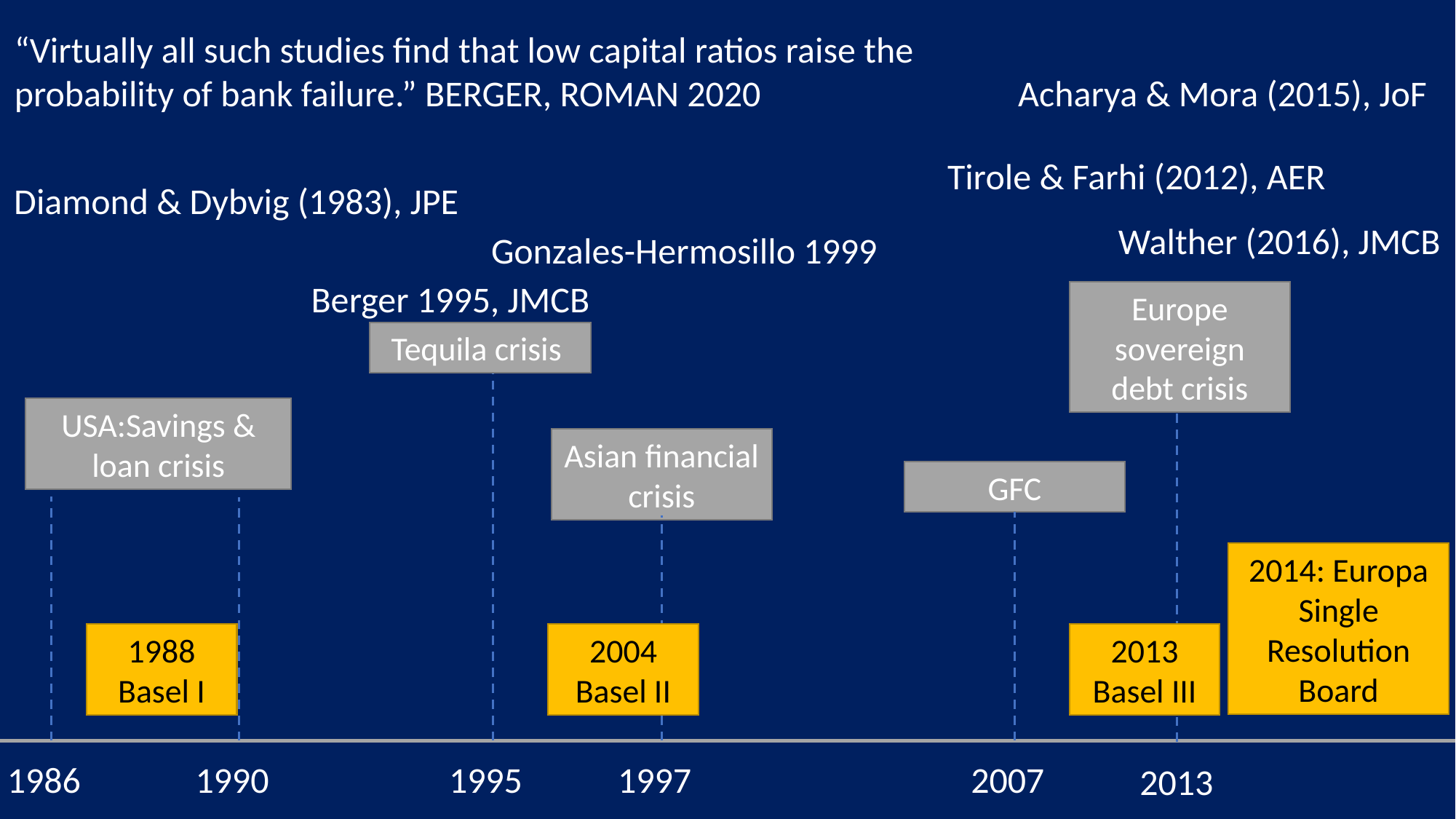

“Virtually all such studies find that low capital ratios raise the
probability of bank failure.” BERGER, ROMAN 2020
Acharya & Mora (2015), JoF
Tirole & Farhi (2012), AER
Diamond & Dybvig (1983), JPE
Walther (2016), JMCB
Gonzales-Hermosillo 1999
Berger 1995, JMCB
Europe sovereign debt crisis
Tequila crisis
USA:Savings & loan crisis
Asian financial crisis
GFC
2014: Europa Single Resolution Board
1988 Basel I
2004 Basel II
2013 Basel III
2007
1997
1990
1995
1986
2013